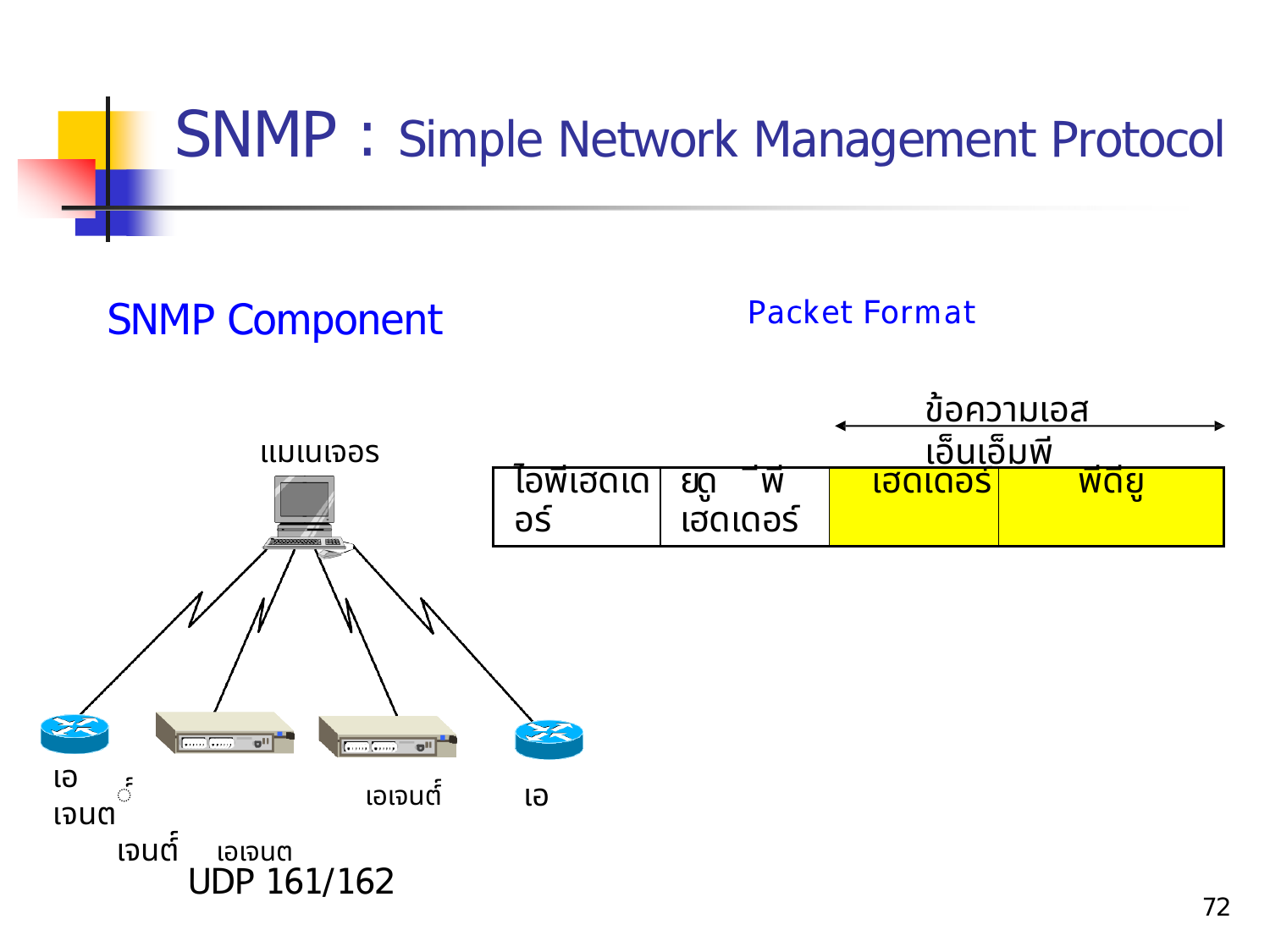

# SNMP : Simple Network Management Protocol
SNMP Component

แมเนเจอร
Packet Format

ข้อความเอสเอ็นเอ็มพี

| ไอพีเฮดเดอร์ | ยดู ีพีเฮดเดอร์ | เฮดเดอร์ | พีดียู |
| --- | --- | --- | --- |

เอเจนต
์์		เอเจนต์์	เอเจนต์์ 	 เอเจนต
UDP 161/162
72